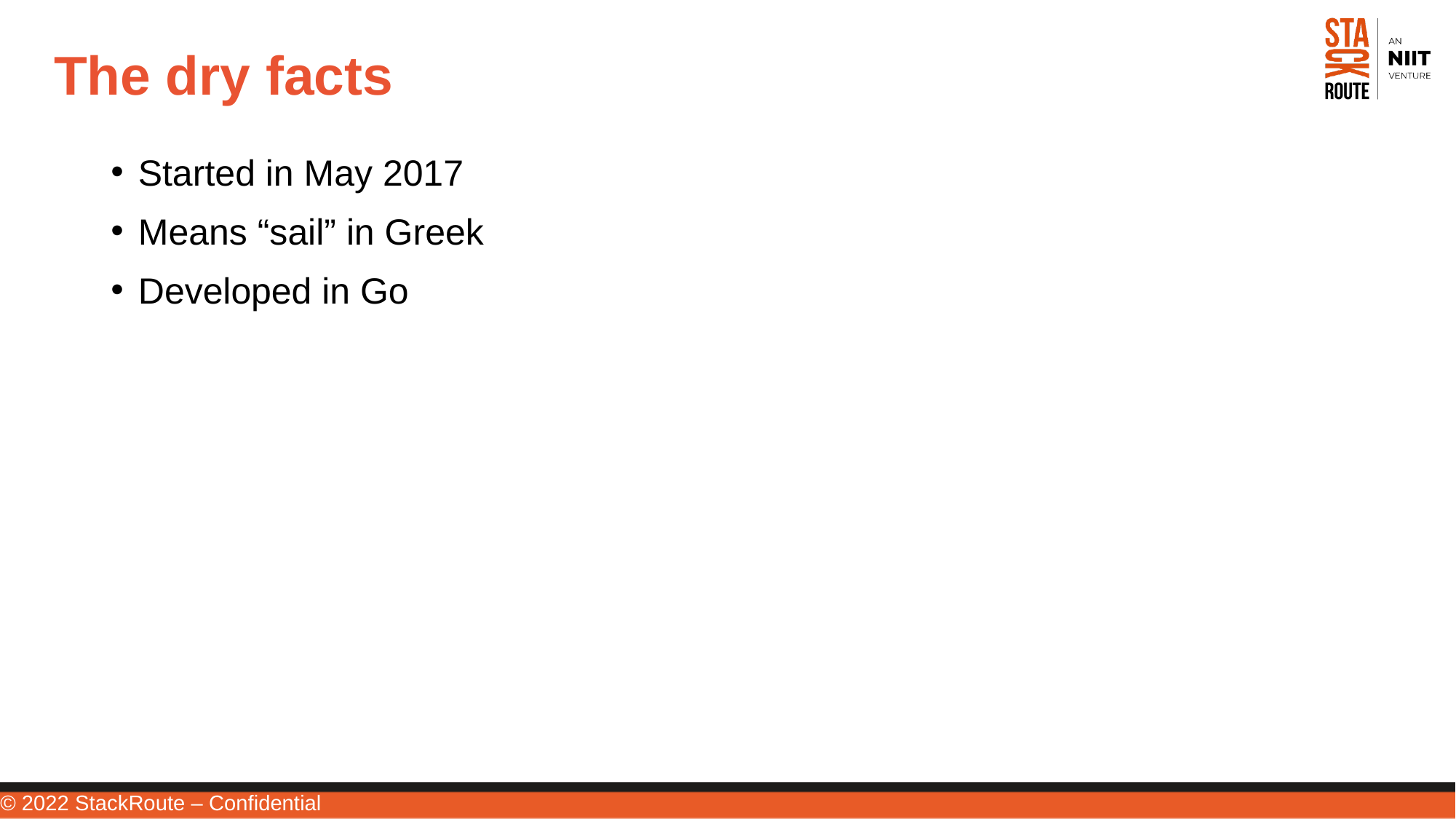

# The dry facts
Started in May 2017
Means “sail” in Greek
Developed in Go